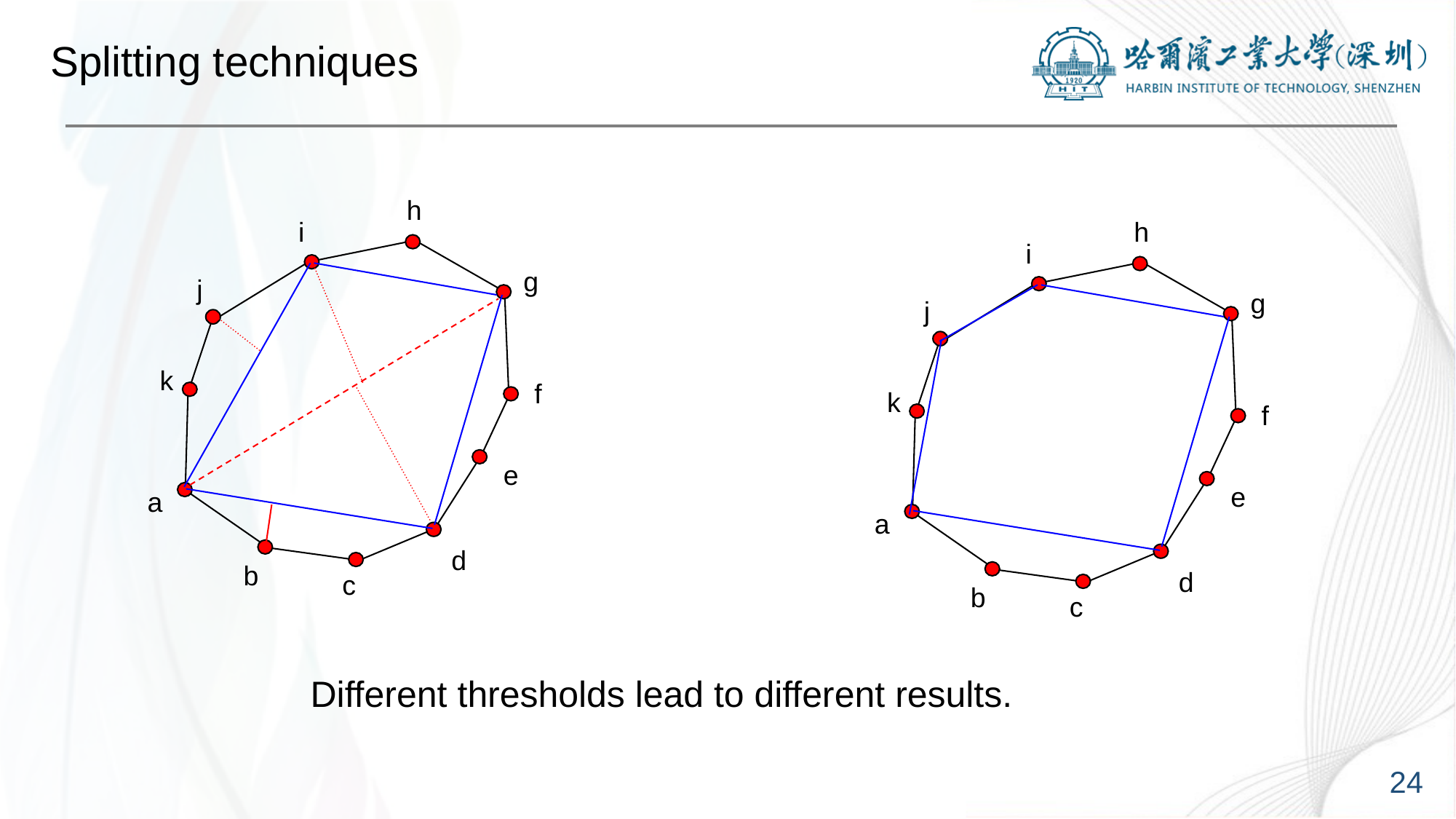

# Splitting techniques
h
i
h
i

g

j

k
f

e

a

d

b
c

g

j

k
f

e

a

d

b
c
Different thresholds lead to different results.
24